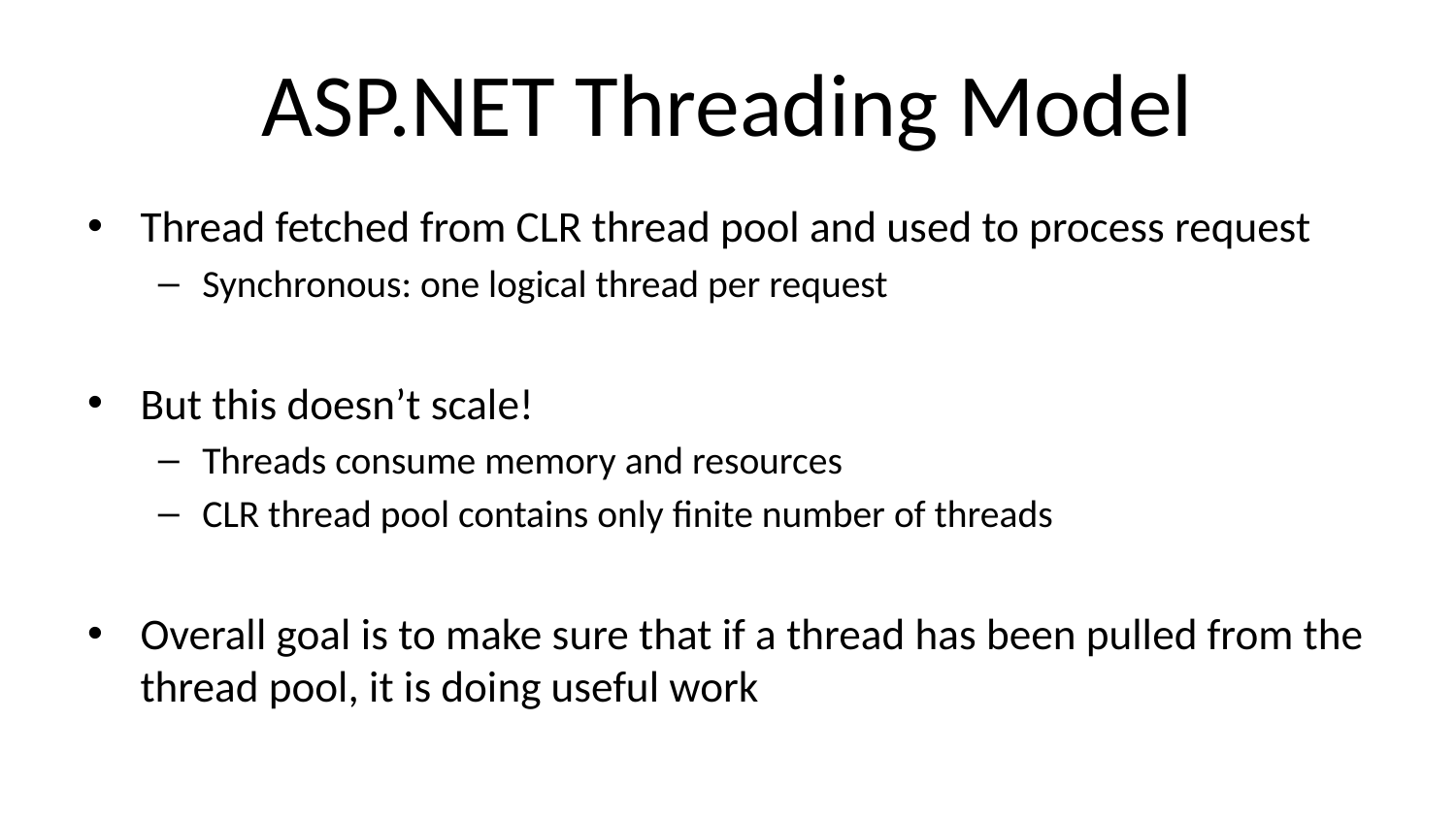

# ASP.NET Threading Model
Thread fetched from CLR thread pool and used to process request
Synchronous: one logical thread per request

But this doesn’t scale!
Threads consume memory and resources
CLR thread pool contains only finite number of threads

Overall goal is to make sure that if a thread has been pulled from the thread pool, it is doing useful work